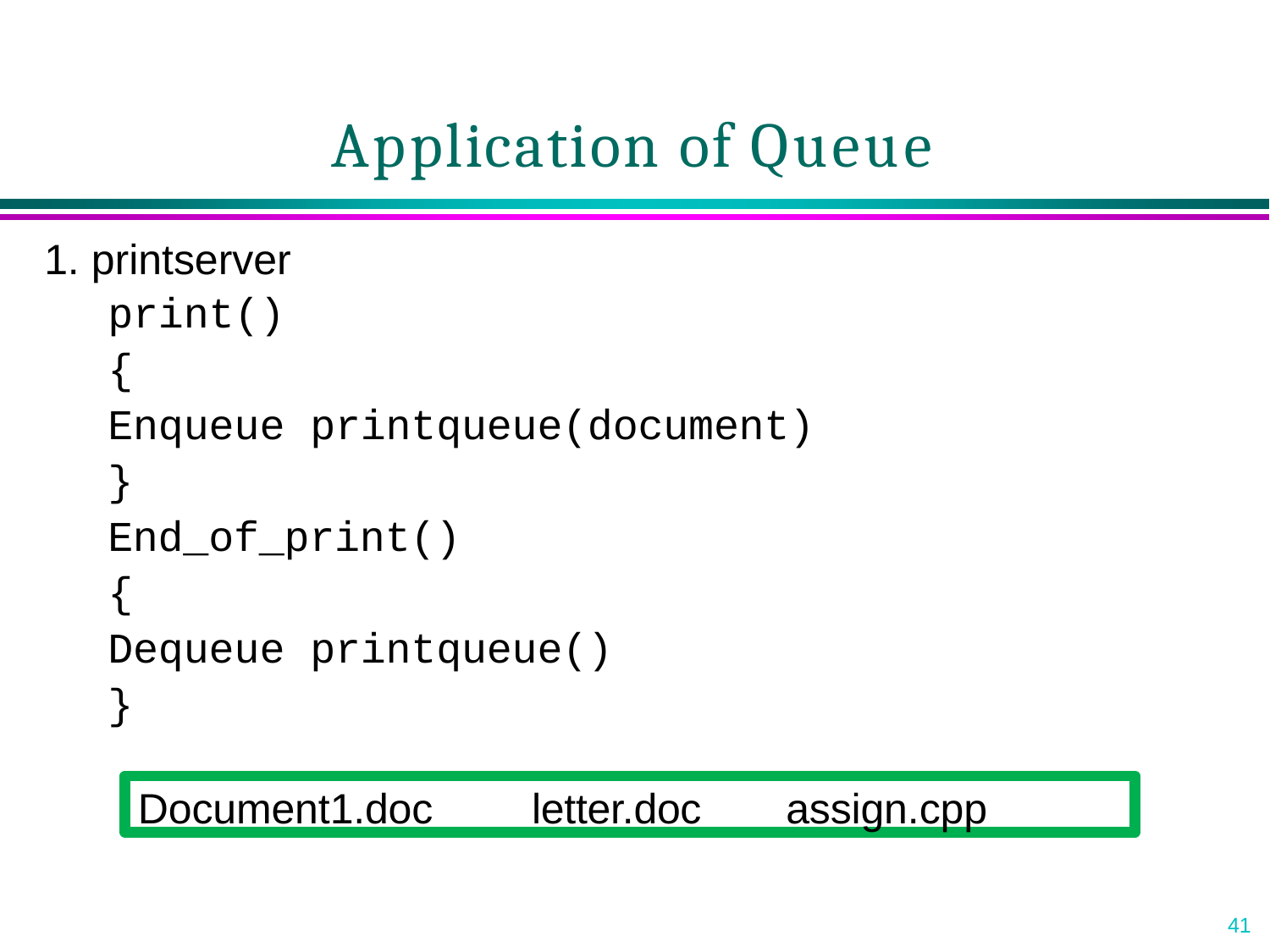

# Application of Queue
1. printserver
print()
{
Enqueue printqueue(document)
}
End_of_print()
{
Dequeue printqueue()
}
Document1.doc	letter.doc	assign.cpp
41